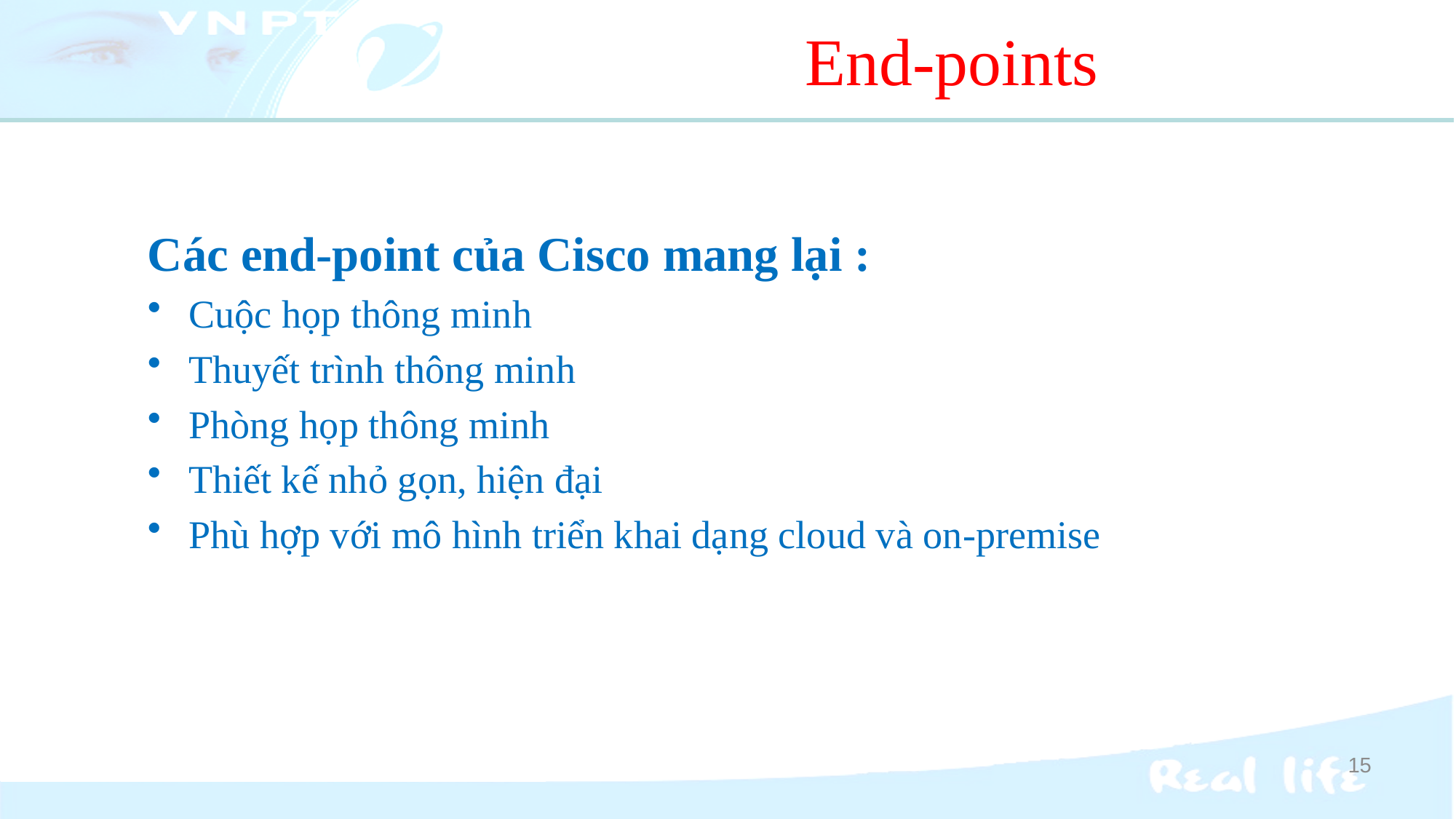

End-points
Các end-point của Cisco mang lại :
Cuộc họp thông minh
Thuyết trình thông minh
Phòng họp thông minh
Thiết kế nhỏ gọn, hiện đại
Phù hợp với mô hình triển khai dạng cloud và on-premise

15